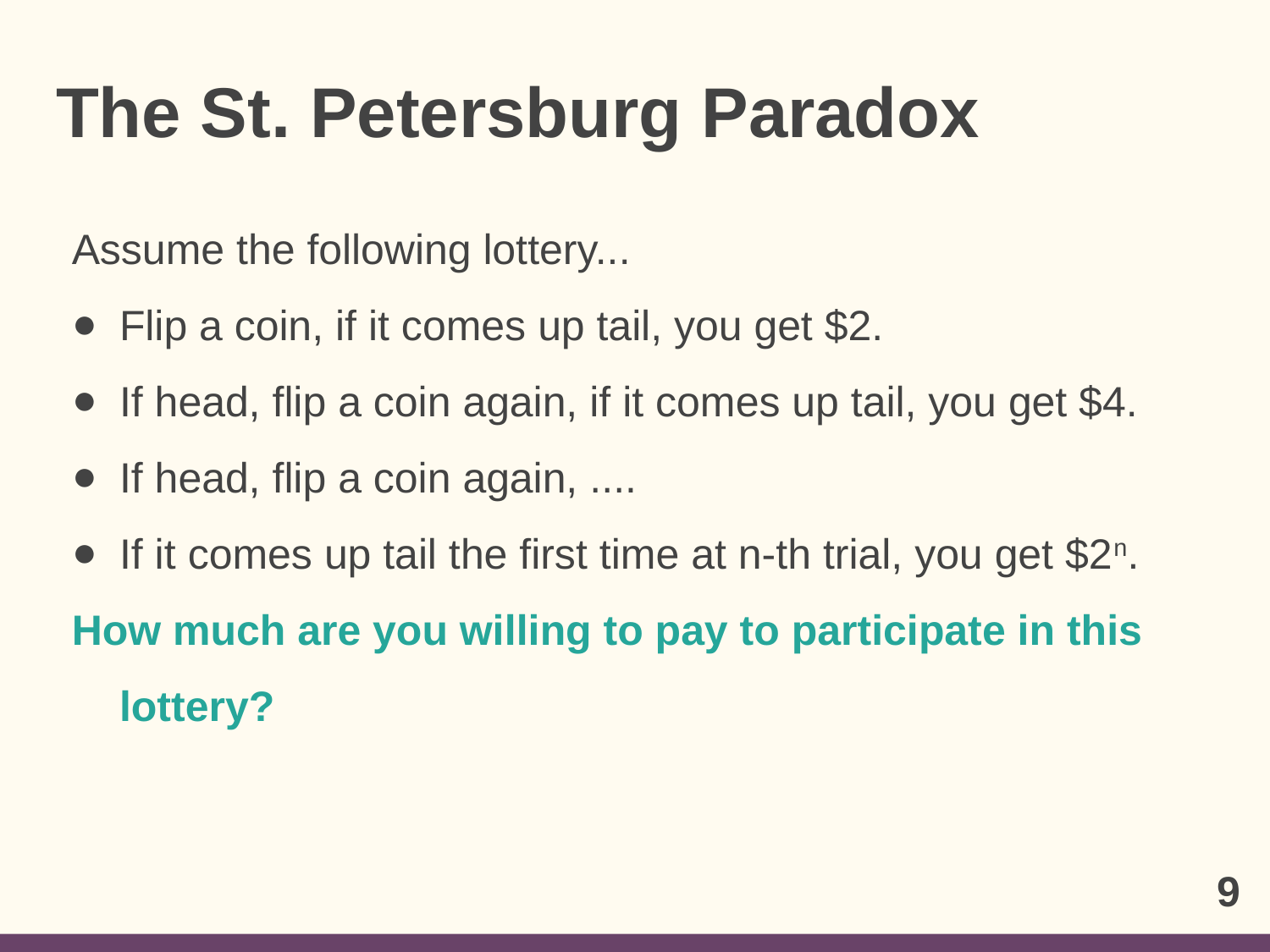

# The St. Petersburg Paradox
Assume the following lottery...
Flip a coin, if it comes up tail, you get $2.
If head, flip a coin again, if it comes up tail, you get $4.
If head, flip a coin again, ....
If it comes up tail the first time at n-th trial, you get $2n.
How much are you willing to pay to participate in this lottery?
9